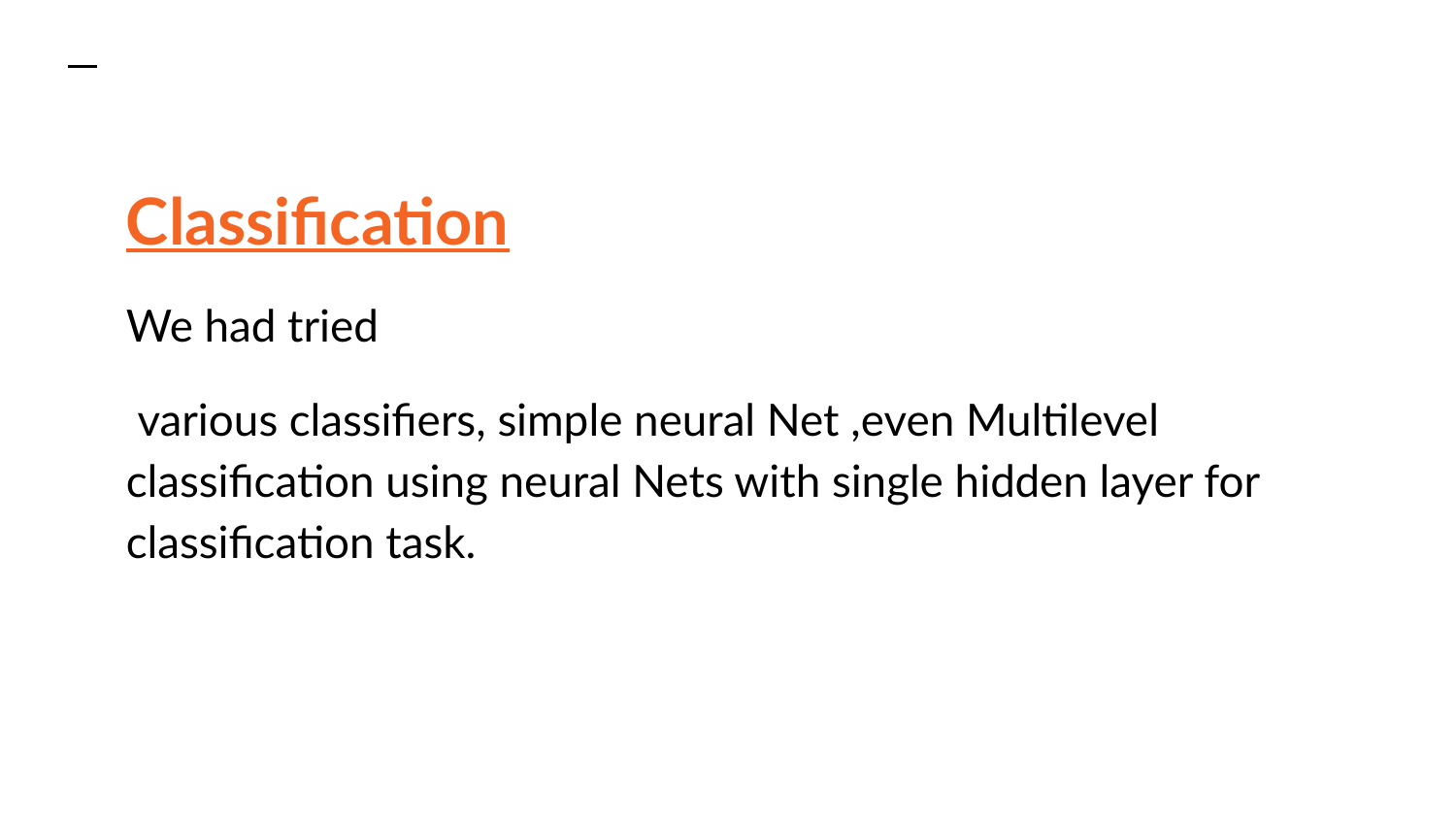

Classification
We had tried
 various classifiers, simple neural Net ,even Multilevel classification using neural Nets with single hidden layer for classification task.